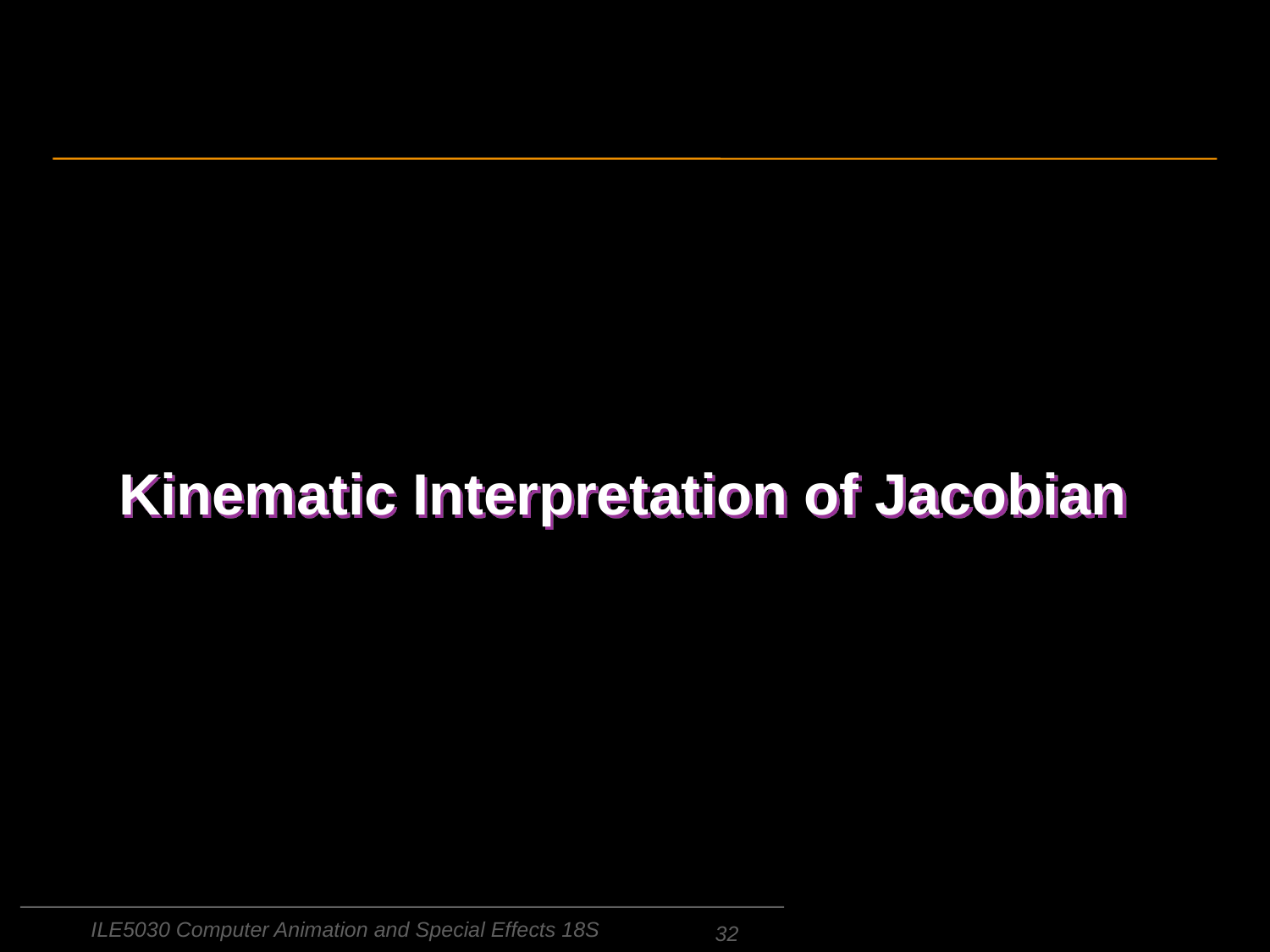

# Kinematic Interpretation of Jacobian
ILE5030 Computer Animation and Special Effects 18S
32